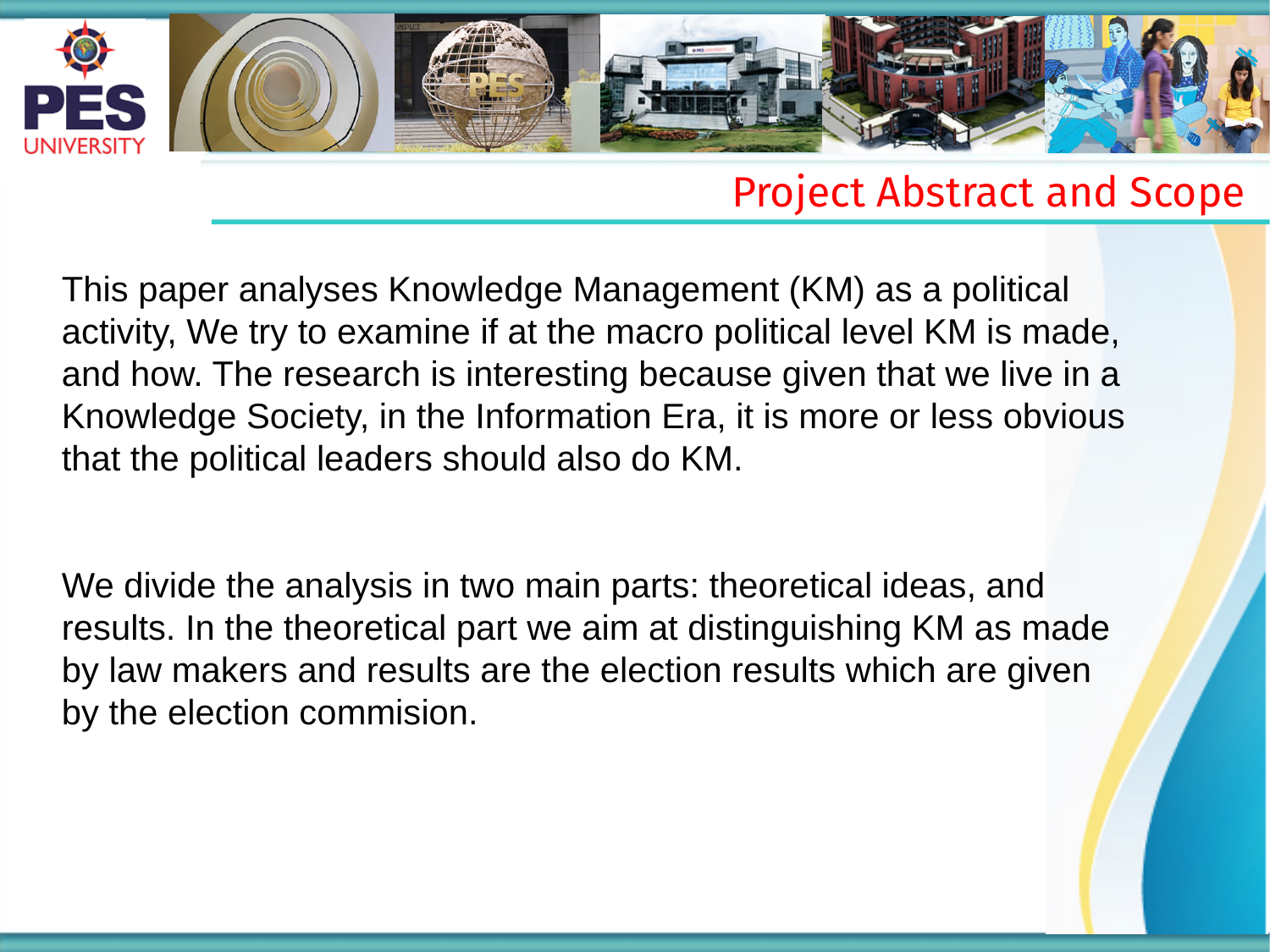

Project Abstract and Scope

This paper analyses Knowledge Management (KM) as a political activity, We try to examine if at the macro political level KM is made, and how. The research is interesting because given that we live in a Knowledge Society, in the Information Era, it is more or less obvious that the political leaders should also do KM.

We divide the analysis in two main parts: theoretical ideas, and results. In the theoretical part we aim at distinguishing KM as made by law makers and results are the election results which are given by the election commision.